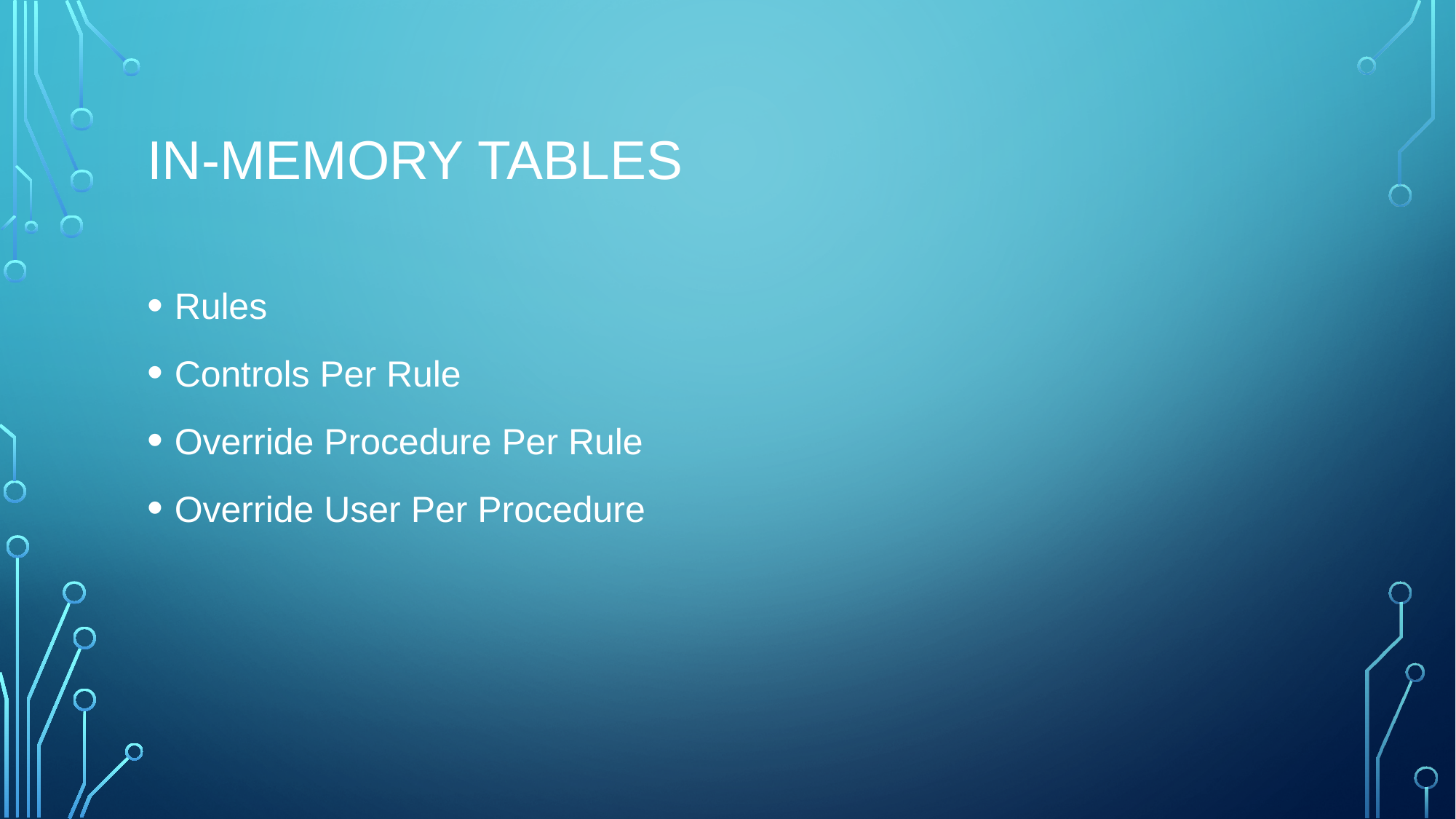

# In-Memory tables
Rules
Controls Per Rule
Override Procedure Per Rule
Override User Per Procedure